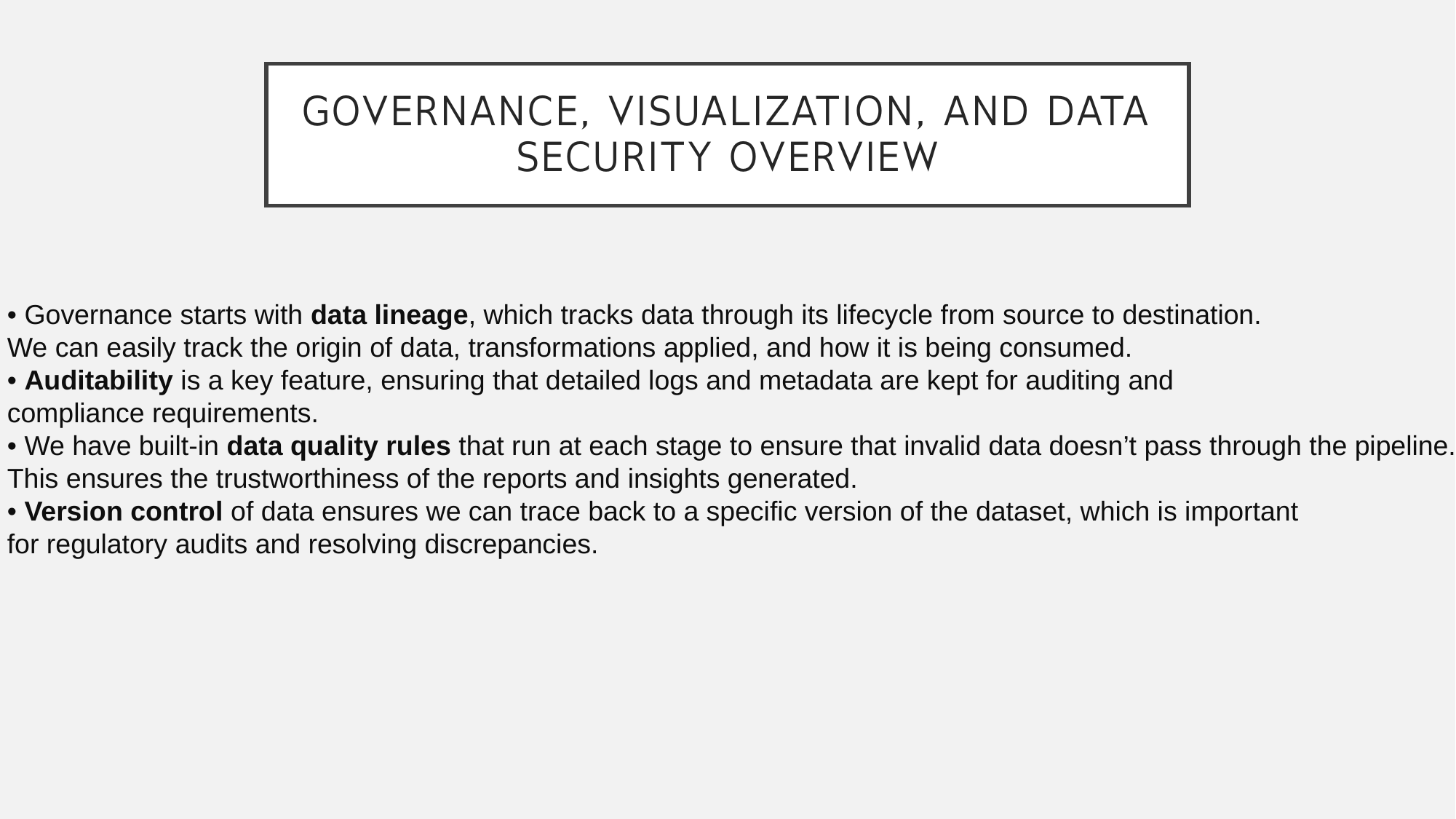

# Governance, Visualization, and Data Security Overview
• Governance starts with data lineage, which tracks data through its lifecycle from source to destination.
We can easily track the origin of data, transformations applied, and how it is being consumed.
• Auditability is a key feature, ensuring that detailed logs and metadata are kept for auditing and
compliance requirements.
• We have built-in data quality rules that run at each stage to ensure that invalid data doesn’t pass through the pipeline.
This ensures the trustworthiness of the reports and insights generated.
• Version control of data ensures we can trace back to a specific version of the dataset, which is important
for regulatory audits and resolving discrepancies.